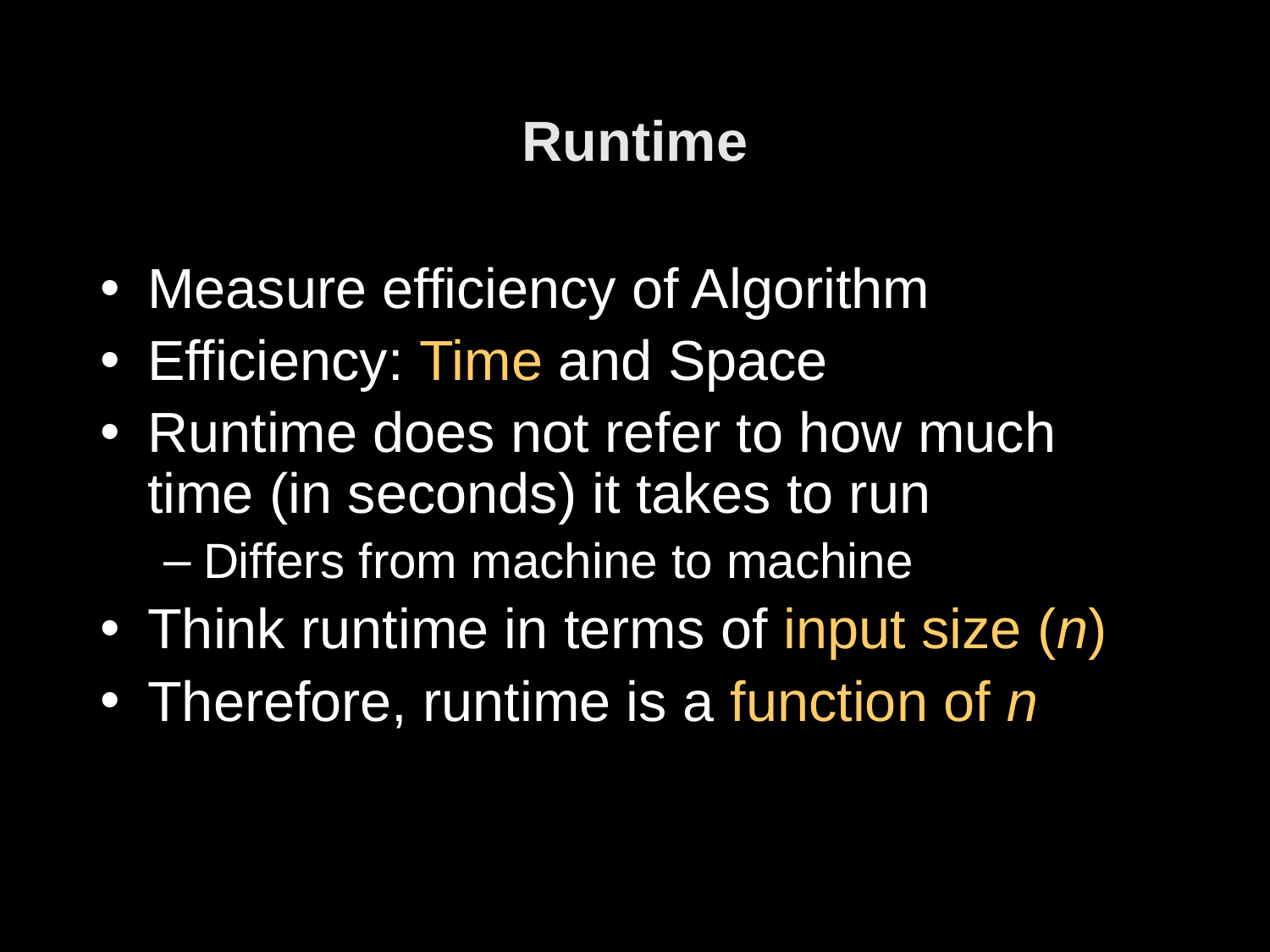

# Runtime
Measure efficiency of Algorithm
Efficiency: Time and Space
Runtime does not refer to how much time (in seconds) it takes to run
Differs from machine to machine
Think runtime in terms of input size (n)
Therefore, runtime is a function of n